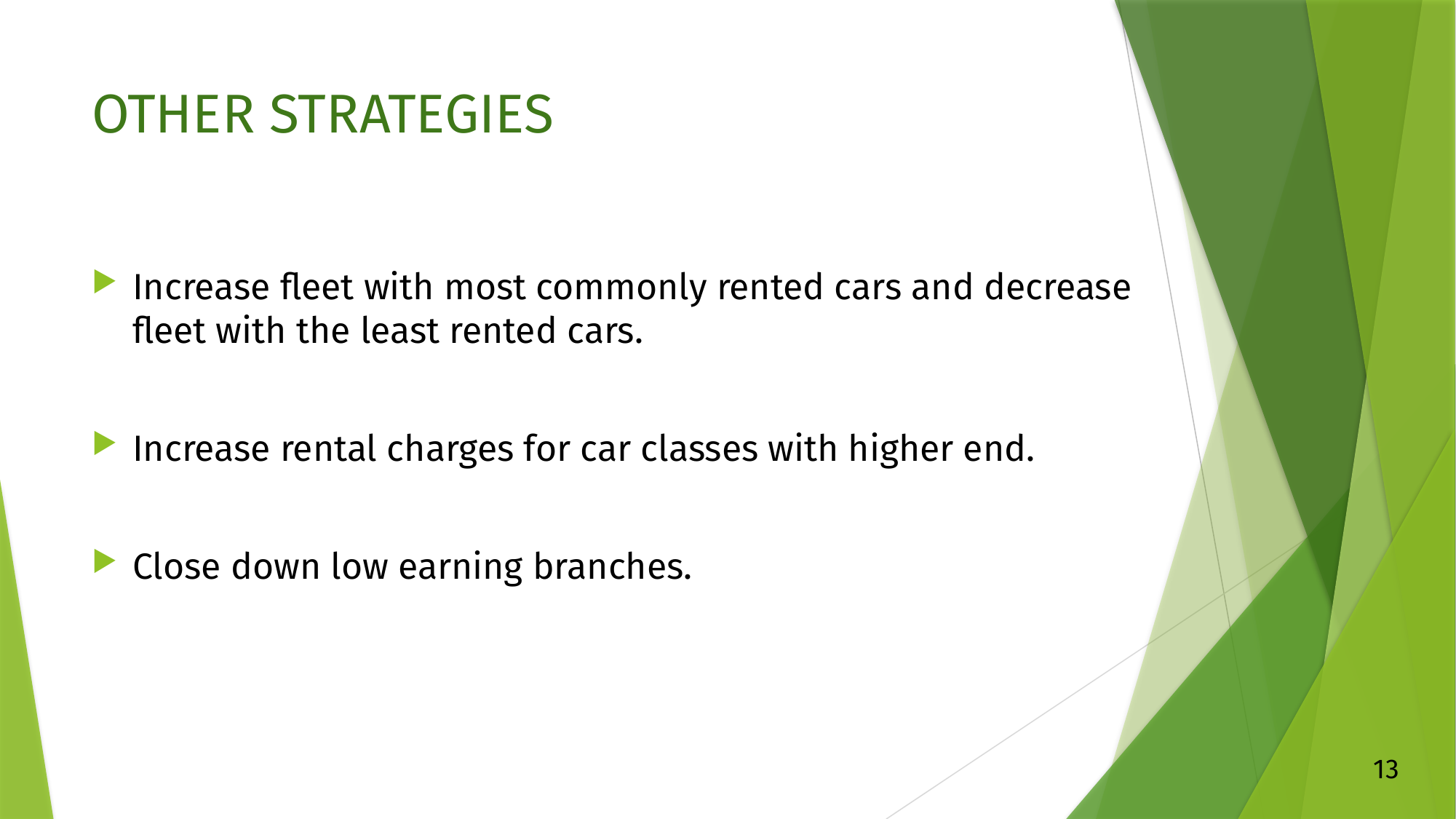

OTHER STRATEGIES
Increase fleet with most commonly rented cars and decrease fleet with the least rented cars.

Increase rental charges for car classes with higher end.

Close down low earning branches.

13